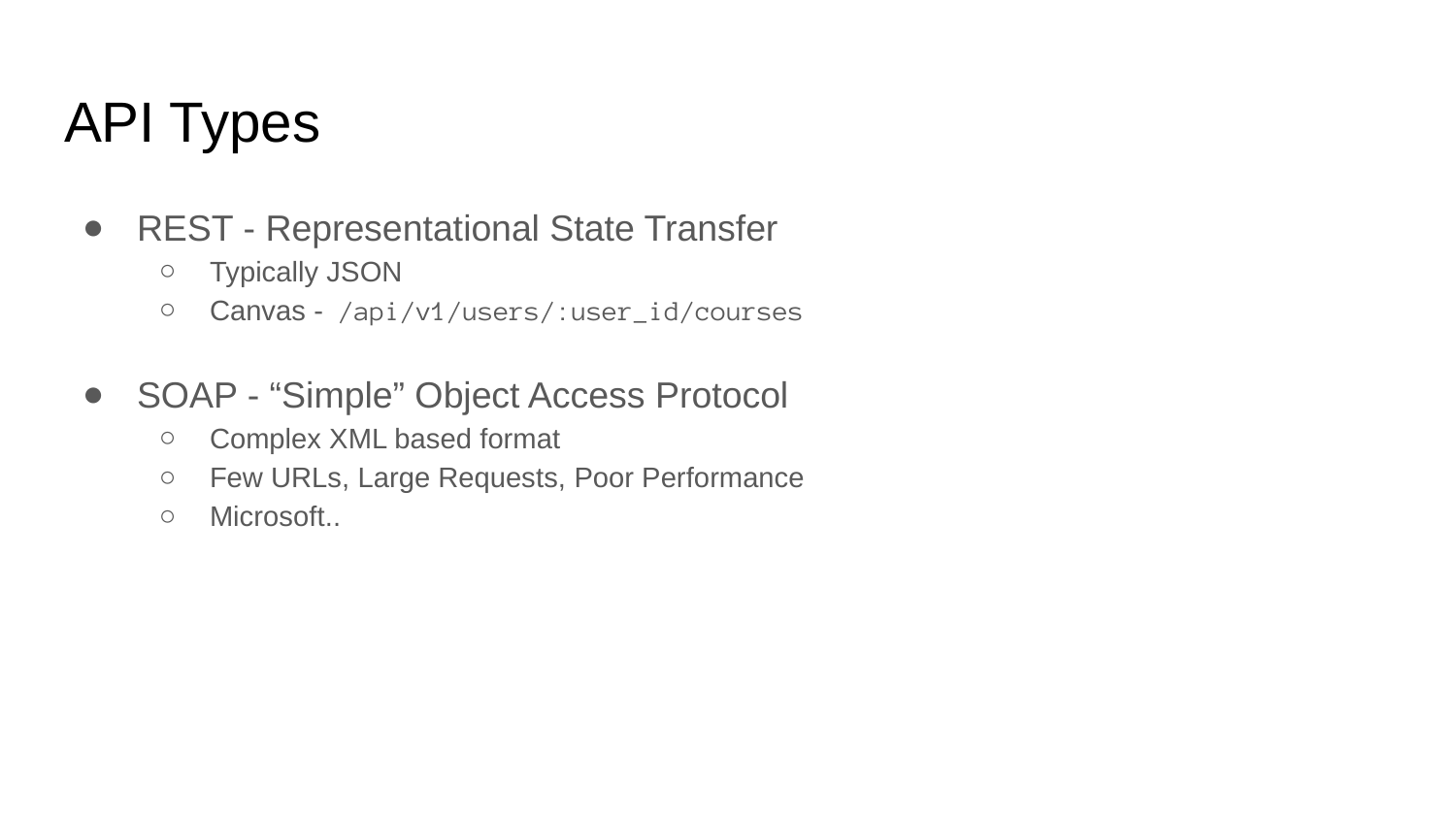

# API Types
REST - Representational State Transfer
Typically JSON
Canvas - /api/v1/users/:user_id/courses
SOAP - “Simple” Object Access Protocol
Complex XML based format
Few URLs, Large Requests, Poor Performance
Microsoft..